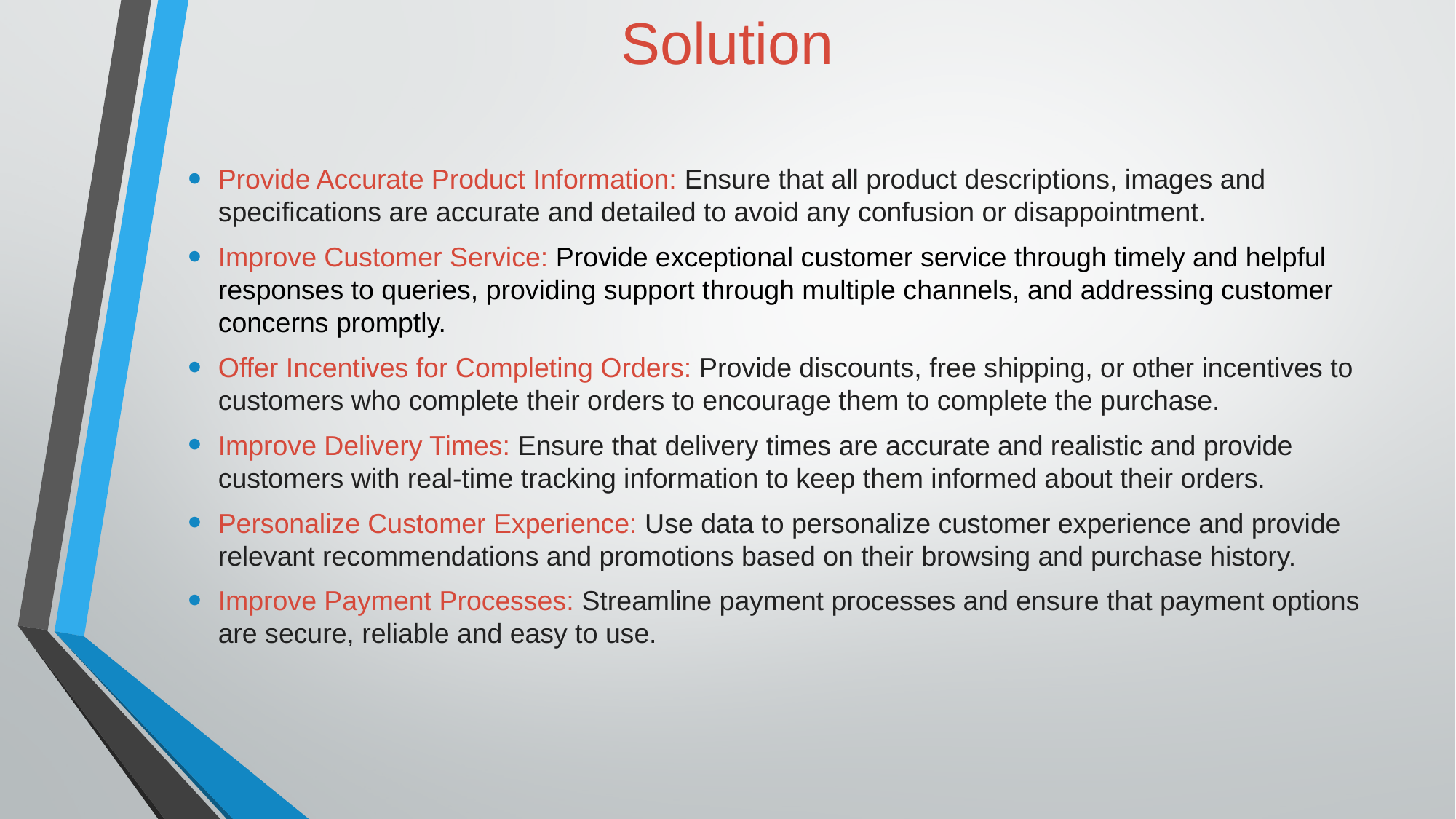

# Solution
Provide Accurate Product Information: Ensure that all product descriptions, images and specifications are accurate and detailed to avoid any confusion or disappointment.
Improve Customer Service: Provide exceptional customer service through timely and helpful responses to queries, providing support through multiple channels, and addressing customer concerns promptly.
Offer Incentives for Completing Orders: Provide discounts, free shipping, or other incentives to customers who complete their orders to encourage them to complete the purchase.
Improve Delivery Times: Ensure that delivery times are accurate and realistic and provide customers with real-time tracking information to keep them informed about their orders.
Personalize Customer Experience: Use data to personalize customer experience and provide relevant recommendations and promotions based on their browsing and purchase history.
Improve Payment Processes: Streamline payment processes and ensure that payment options are secure, reliable and easy to use.